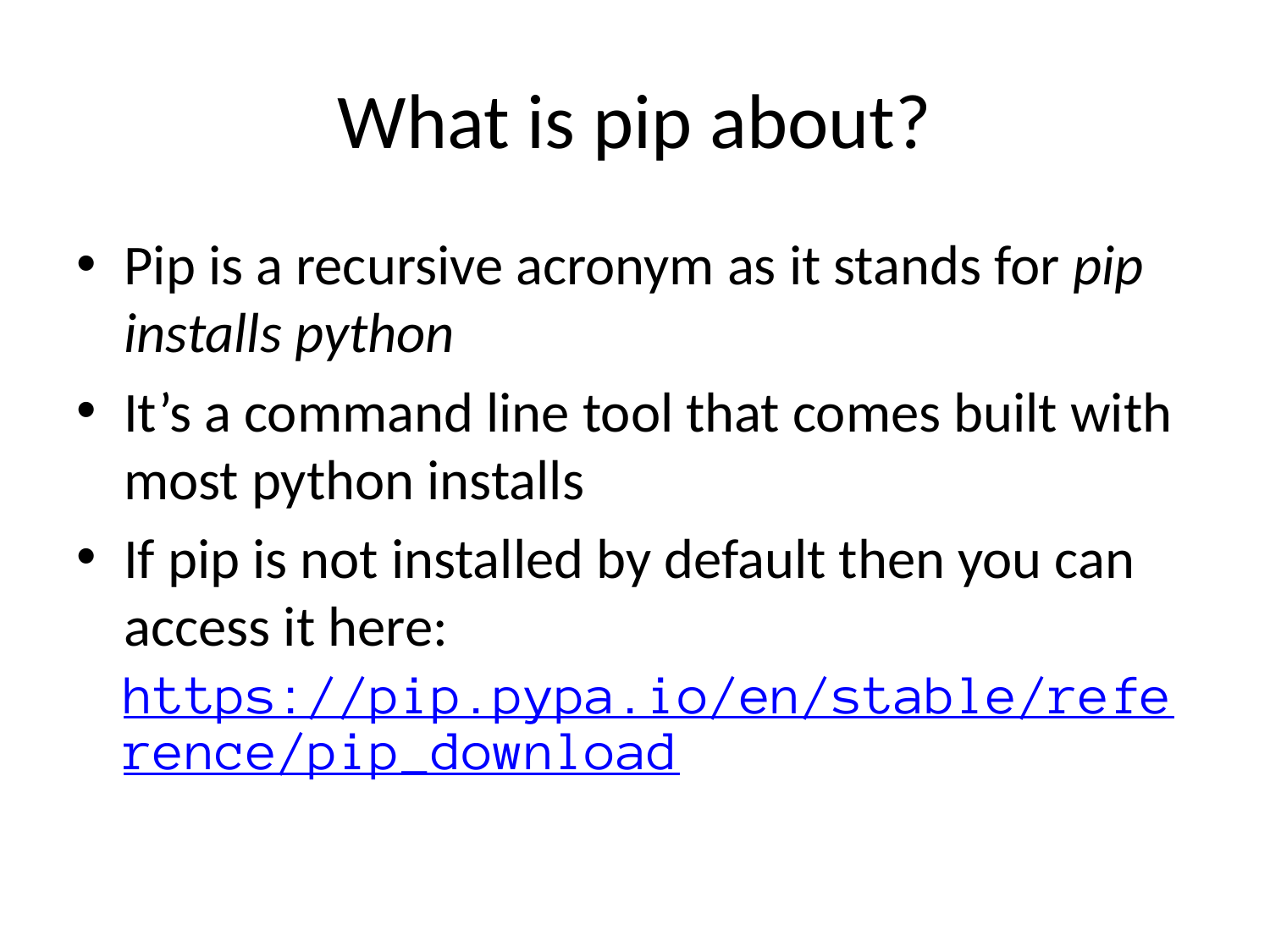

# What is pip about?
Pip is a recursive acronym as it stands for pip installs python
It’s a command line tool that comes built with most python installs
If pip is not installed by default then you can access it here: https://pip.pypa.io/en/stable/reference/pip_download